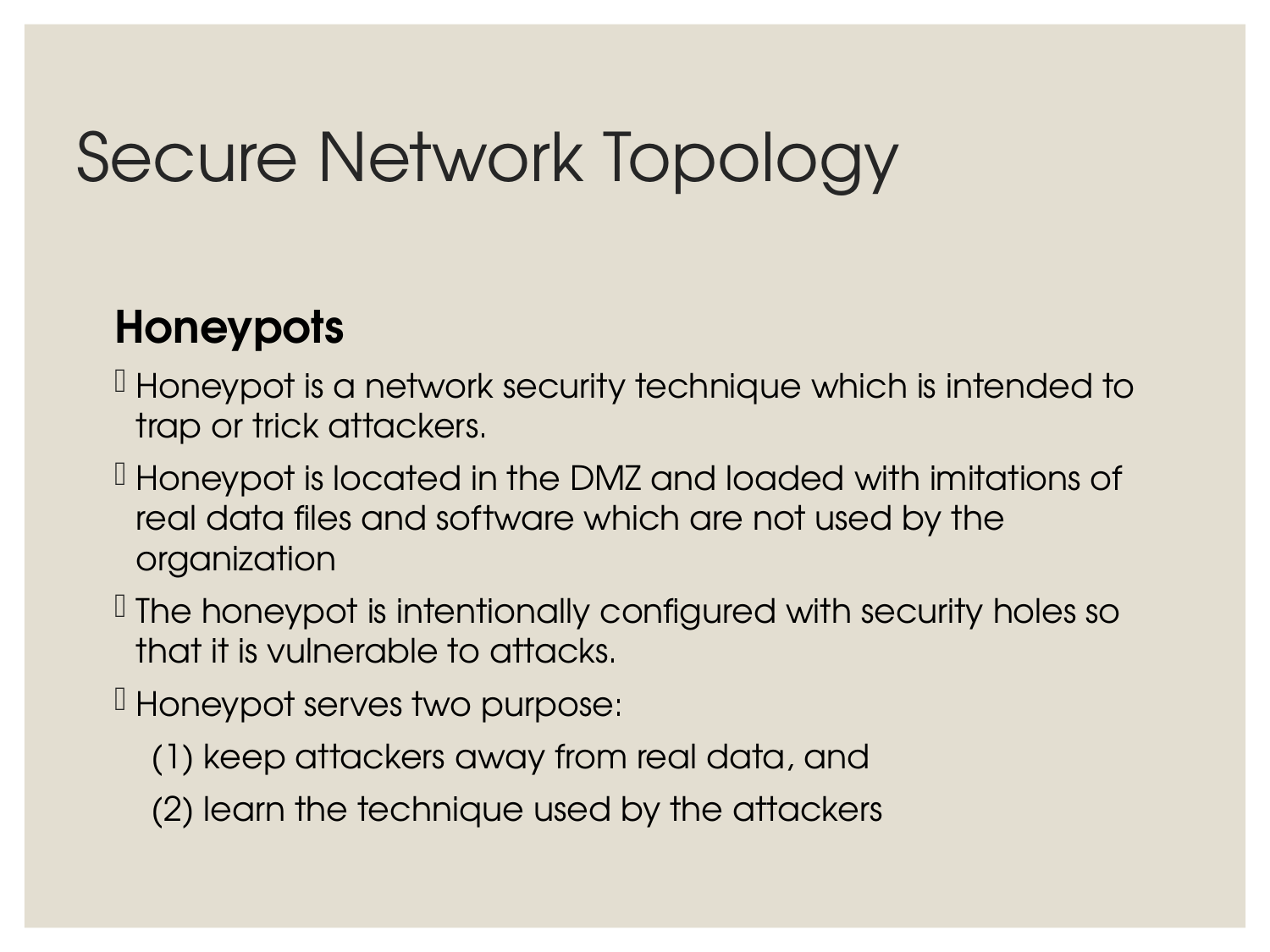

# Secure Network Topology
Honeypots
Honeypot is a network security technique which is intended to trap or trick attackers.
Honeypot is located in the DMZ and loaded with imitations of real data files and software which are not used by the organization
The honeypot is intentionally configured with security holes so that it is vulnerable to attacks.
Honeypot serves two purpose:
    (1) keep attackers away from real data, and
    (2) learn the technique used by the attackers